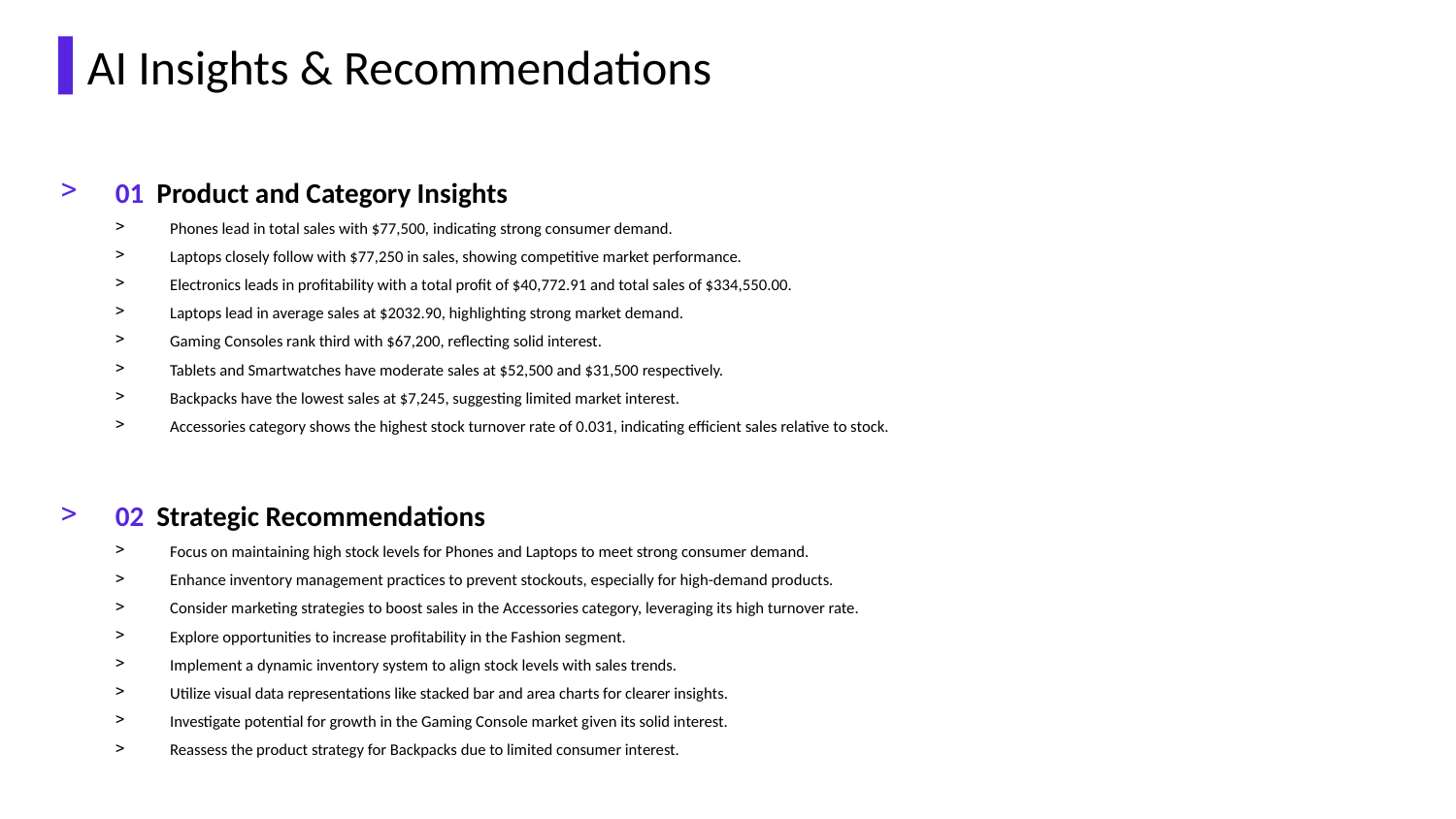

AI Insights & Recommendations
01  Product and Category Insights
Phones lead in total sales with $77,500, indicating strong consumer demand.
Laptops closely follow with $77,250 in sales, showing competitive market performance.
Electronics leads in profitability with a total profit of $40,772.91 and total sales of $334,550.00.
Laptops lead in average sales at $2032.90, highlighting strong market demand.
Gaming Consoles rank third with $67,200, reflecting solid interest.
Tablets and Smartwatches have moderate sales at $52,500 and $31,500 respectively.
Backpacks have the lowest sales at $7,245, suggesting limited market interest.
Accessories category shows the highest stock turnover rate of 0.031, indicating efficient sales relative to stock.
02  Strategic Recommendations
Focus on maintaining high stock levels for Phones and Laptops to meet strong consumer demand.
Enhance inventory management practices to prevent stockouts, especially for high-demand products.
Consider marketing strategies to boost sales in the Accessories category, leveraging its high turnover rate.
Explore opportunities to increase profitability in the Fashion segment.
Implement a dynamic inventory system to align stock levels with sales trends.
Utilize visual data representations like stacked bar and area charts for clearer insights.
Investigate potential for growth in the Gaming Console market given its solid interest.
Reassess the product strategy for Backpacks due to limited consumer interest.